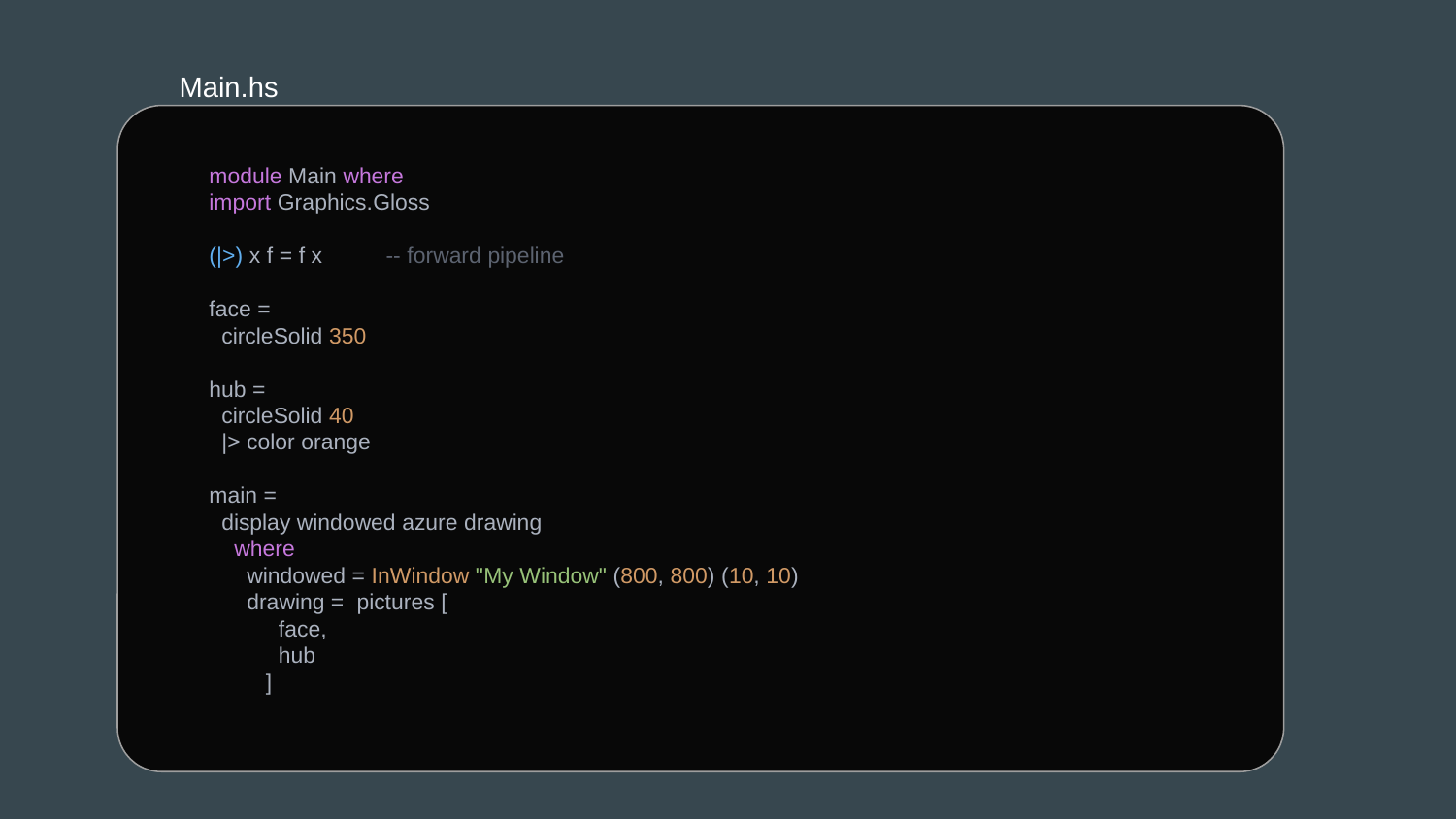

Main.hs

module Main where
import Graphics.Gloss

(|>) x f = f x          -- forward pipeline

face =
  circleSolid 350

hub =
  circleSolid 40
  |> color orange

main =
  display windowed azure drawing
    where
      windowed = InWindow "My Window" (800, 800) (10, 10)
      drawing =  pictures [
           face,
           hub
         ]